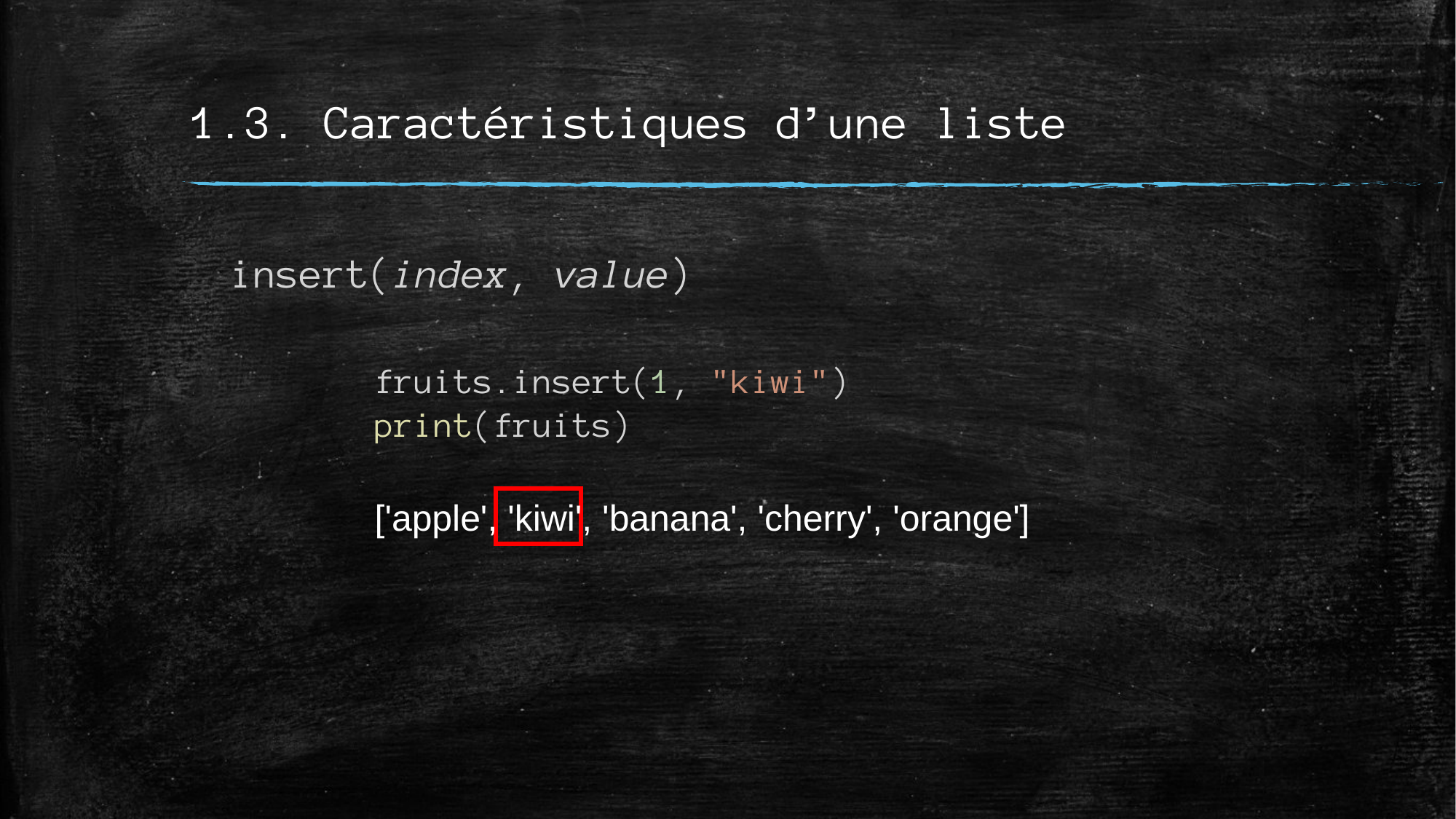

# 1.3. Caractéristiques d’une liste
insert(index, value)
fruits.insert(1, "kiwi")
print(fruits)

['apple', 'kiwi', 'banana', 'cherry', 'orange']